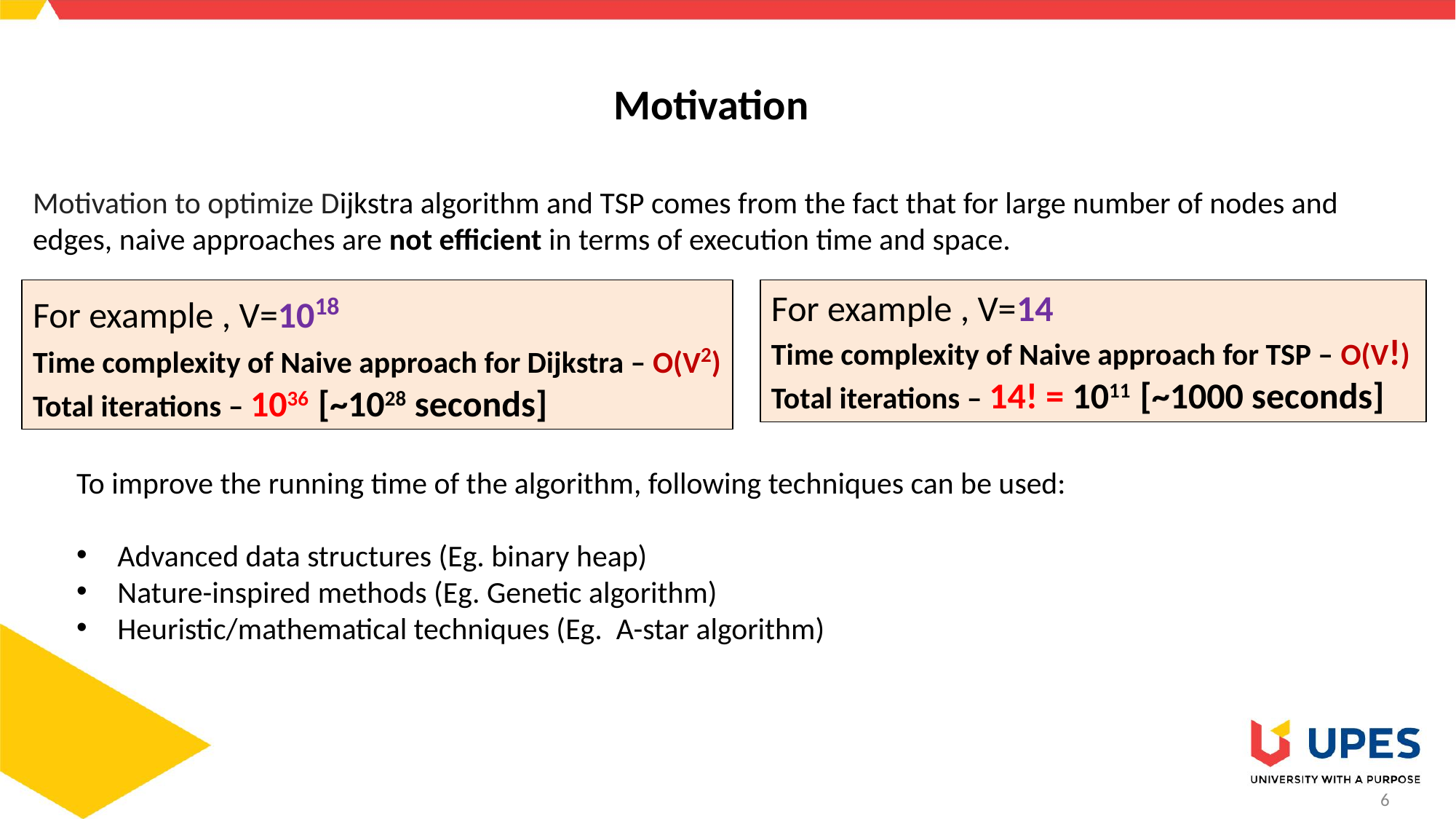

# Motivation
Motivation to optimize Dijkstra algorithm and TSP comes from the fact that for large number of nodes and edges, naive approaches are not efficient in terms of execution time and space.
For example , V=1018
Time complexity of Naive approach for Dijkstra – O(V2)
Total iterations – 1036  [~1028 seconds]
For example , V=14
Time complexity of Naive approach for TSP – O(V!)
Total iterations – 14! = 1011  [~1000 seconds]
To improve the running time of the algorithm, following techniques can be used:

Advanced data structures (Eg. binary heap)
Nature-inspired methods (Eg. Genetic algorithm)
Heuristic/mathematical techniques (Eg.  A-star algorithm)